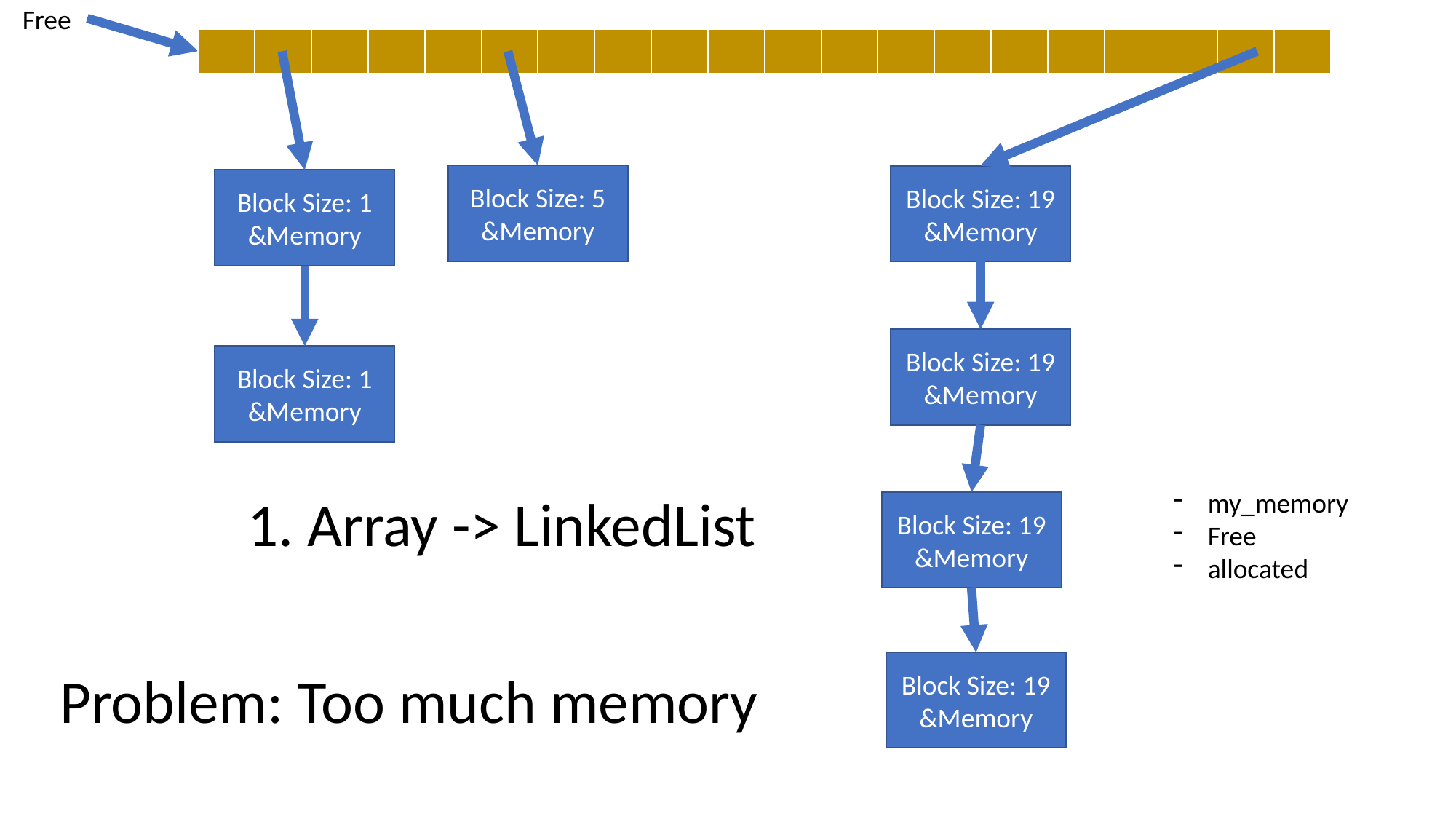

Free
|  |  |  |  |  |  |  |  |  |  |  |  |  |  |  |  |  |  |  |  |
| --- | --- | --- | --- | --- | --- | --- | --- | --- | --- | --- | --- | --- | --- | --- | --- | --- | --- | --- | --- |
Block Size: 5
&Memory
Block Size: 19
&Memory
Block Size: 1
&Memory
Block Size: 19
&Memory
Block Size: 1
&Memory
1. Array -> LinkedList
my_memory
Free
allocated
Block Size: 19
&Memory
Block Size: 19
&Memory
Problem: Too much memory